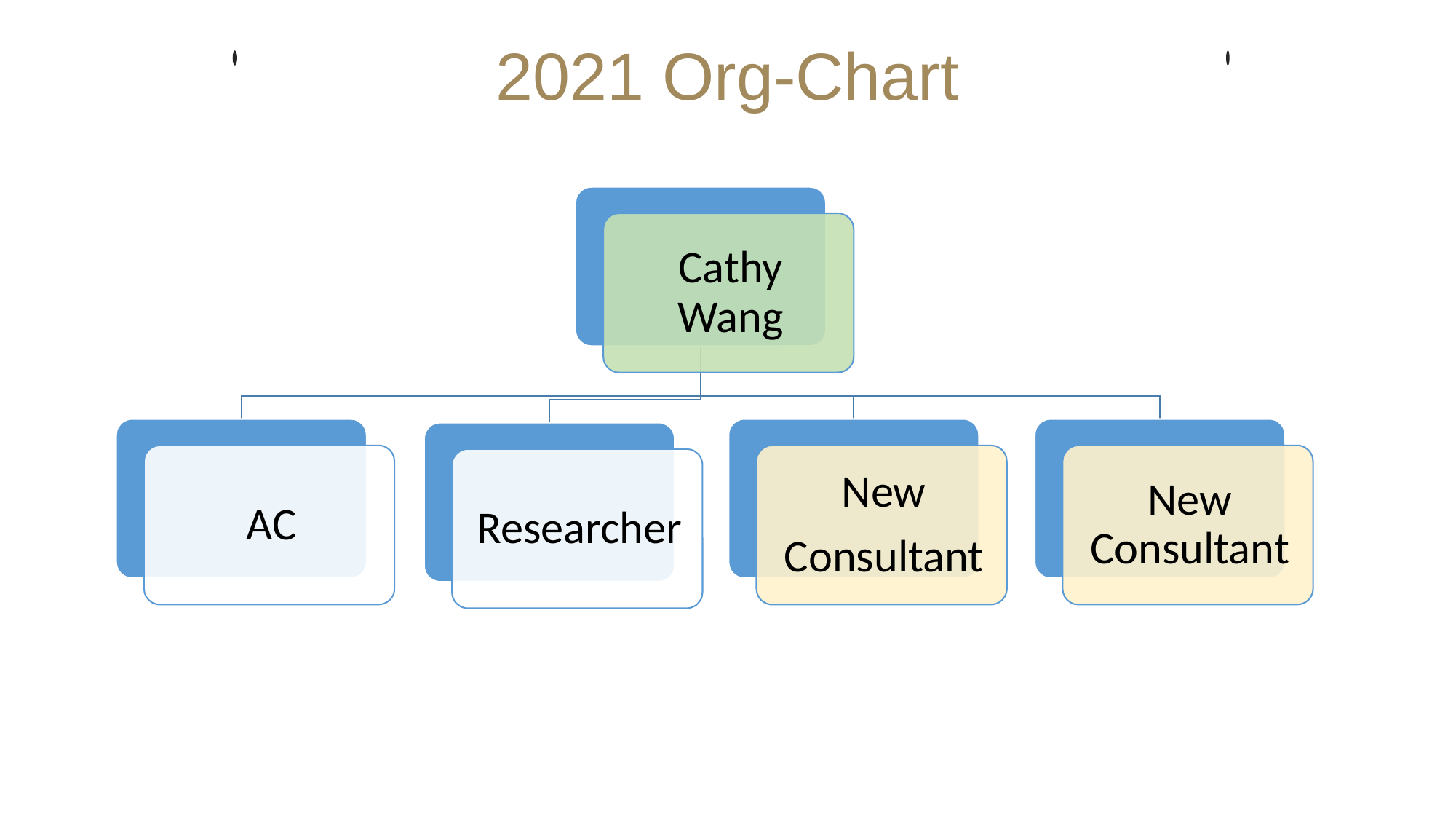

2021 Org-Chart

Cathy Wang
AC
Researcher
New
Consultant
New Consultant